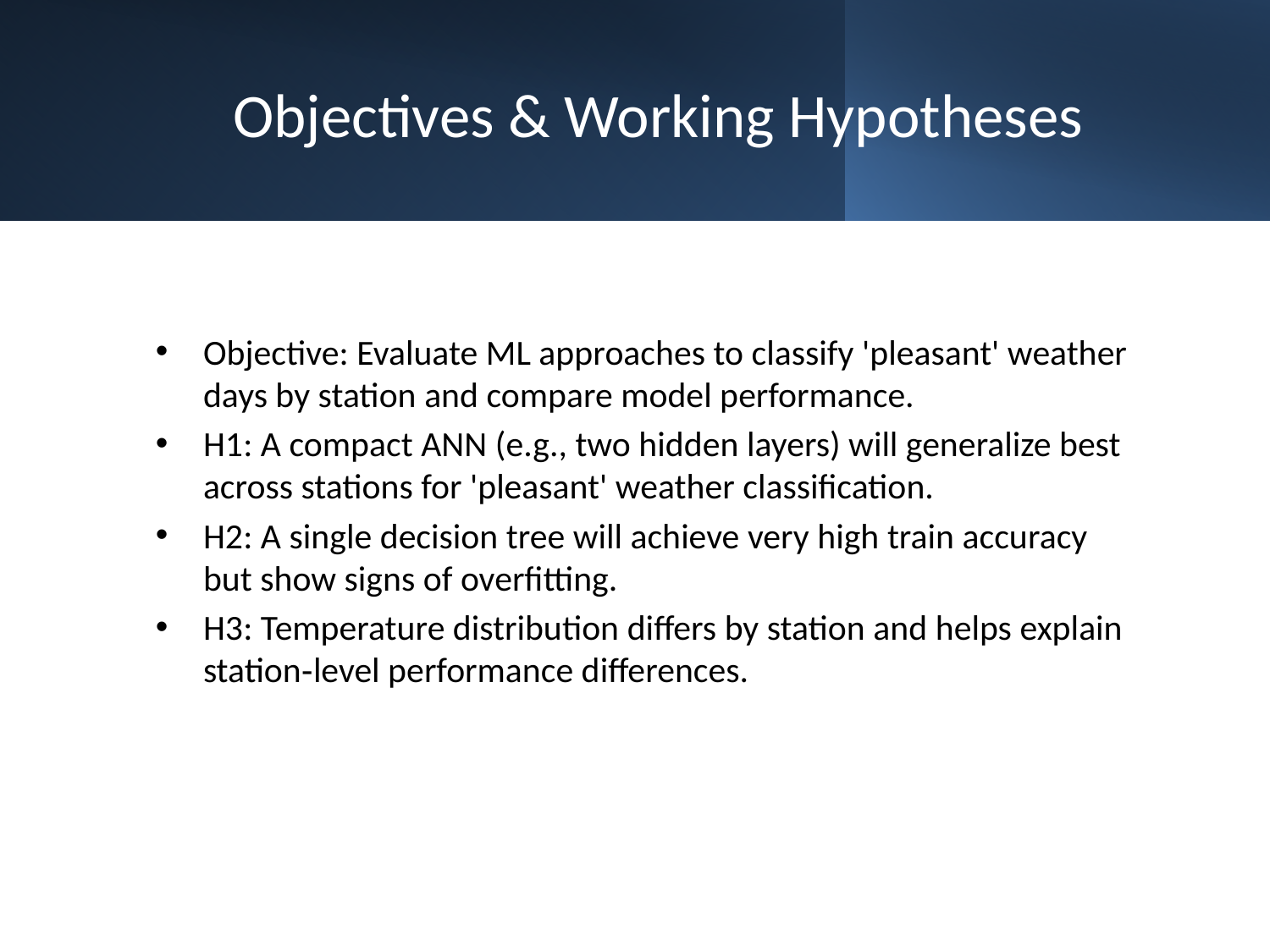

# Objectives & Working Hypotheses
Objective: Evaluate ML approaches to classify 'pleasant' weather days by station and compare model performance.
H1: A compact ANN (e.g., two hidden layers) will generalize best across stations for 'pleasant' weather classification.
H2: A single decision tree will achieve very high train accuracy but show signs of overfitting.
H3: Temperature distribution differs by station and helps explain station‑level performance differences.